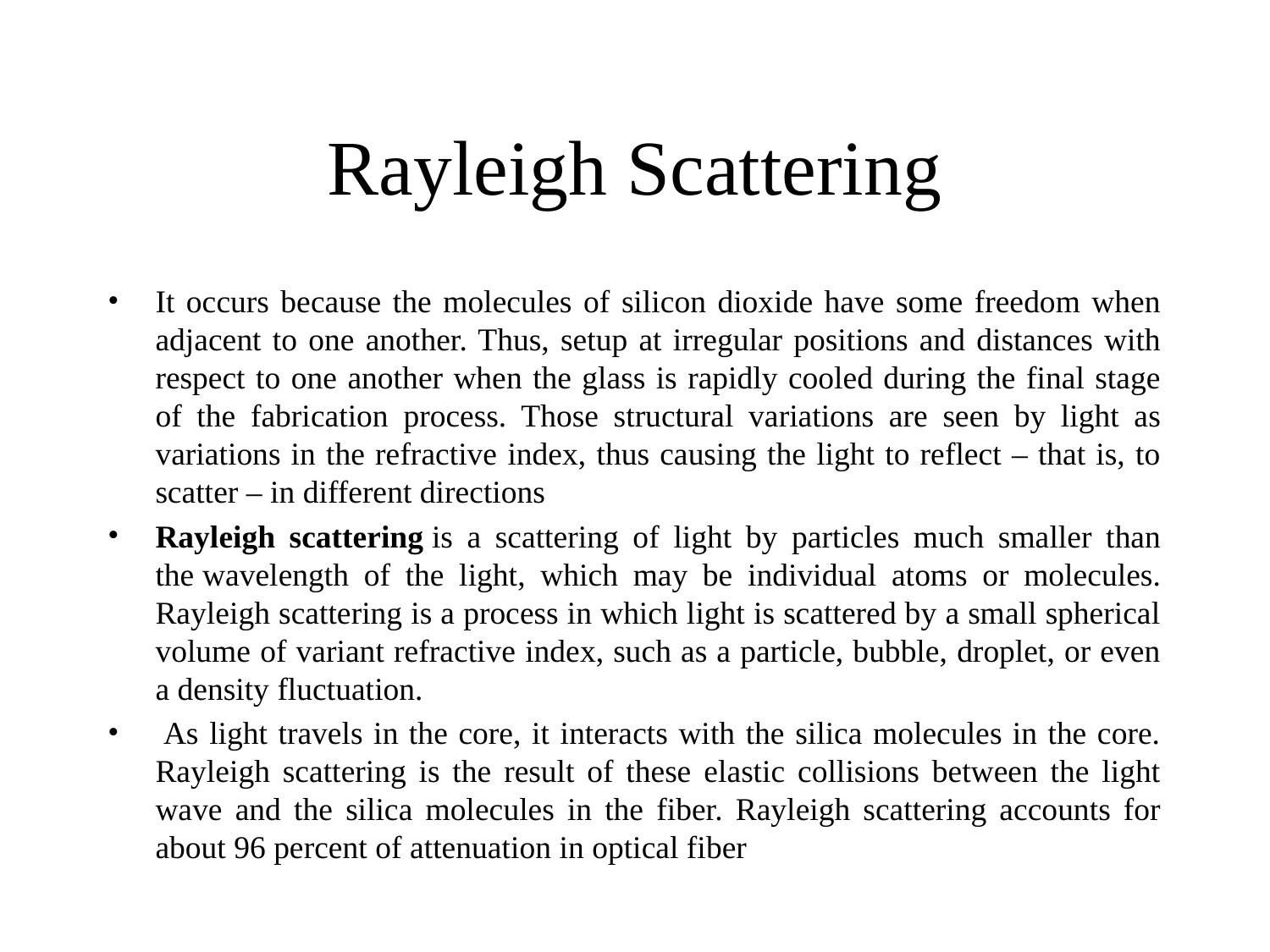

# Rayleigh Scattering
It occurs because the molecules of silicon dioxide have some freedom when adjacent to one another. Thus, setup at irregular positions and distances with respect to one another when the glass is rapidly cooled during the final stage of the fabrication process. Those structural variations are seen by light as variations in the refractive index, thus causing the light to reflect – that is, to scatter – in different directions
Rayleigh scattering is a scattering of light by particles much smaller than the wavelength of the light, which may be individual atoms or molecules. Rayleigh scattering is a process in which light is scattered by a small spherical volume of variant refractive index, such as a particle, bubble, droplet, or even a density fluctuation.
 As light travels in the core, it interacts with the silica molecules in the core. Rayleigh scattering is the result of these elastic collisions between the light wave and the silica molecules in the fiber. Rayleigh scattering accounts for about 96 percent of attenuation in optical fiber